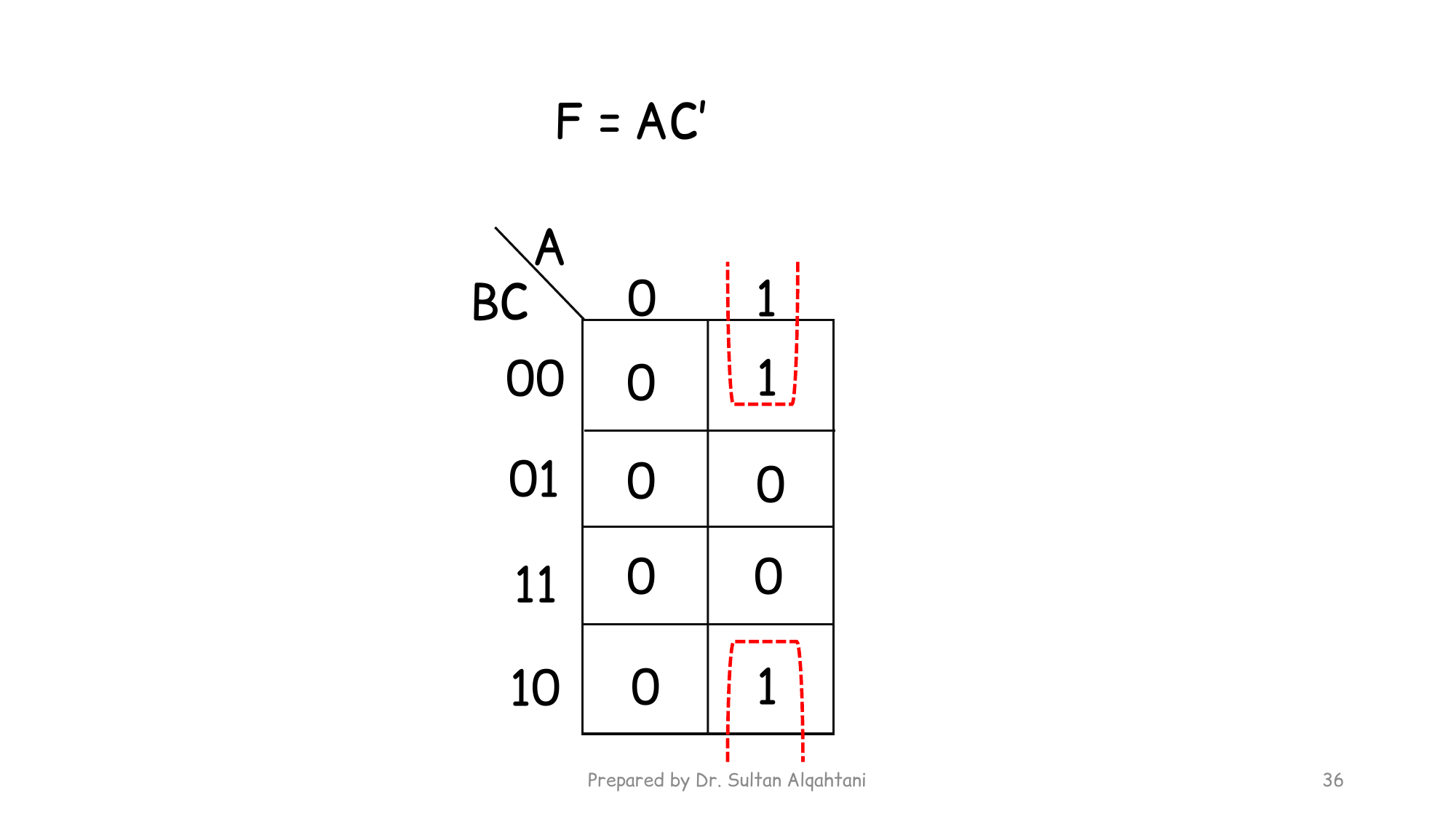

F =
AC’
A
0
1
BC

1
00
0

01
0
0
0
0
11
1
0
10

Prepared by Dr. Sultan Alqahtani
36